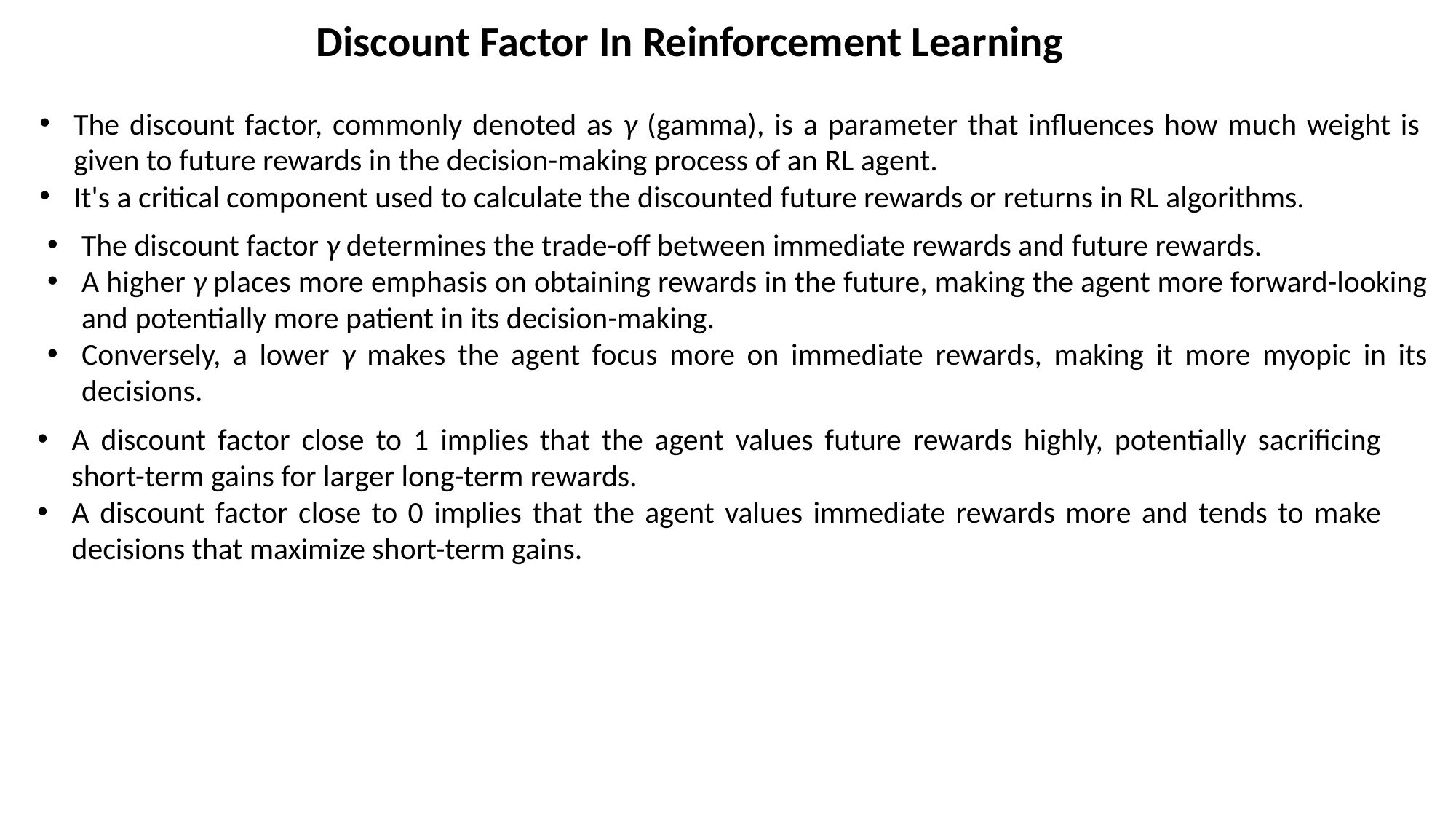

Discount Factor In Reinforcement Learning
The discount factor, commonly denoted as γ (gamma), is a parameter that influences how much weight is given to future rewards in the decision-making process of an RL agent.
It's a critical component used to calculate the discounted future rewards or returns in RL algorithms.
The discount factor γ determines the trade-off between immediate rewards and future rewards.
A higher γ places more emphasis on obtaining rewards in the future, making the agent more forward-looking and potentially more patient in its decision-making.
Conversely, a lower γ makes the agent focus more on immediate rewards, making it more myopic in its decisions.
A discount factor close to 1 implies that the agent values future rewards highly, potentially sacrificing short-term gains for larger long-term rewards.
A discount factor close to 0 implies that the agent values immediate rewards more and tends to make decisions that maximize short-term gains.